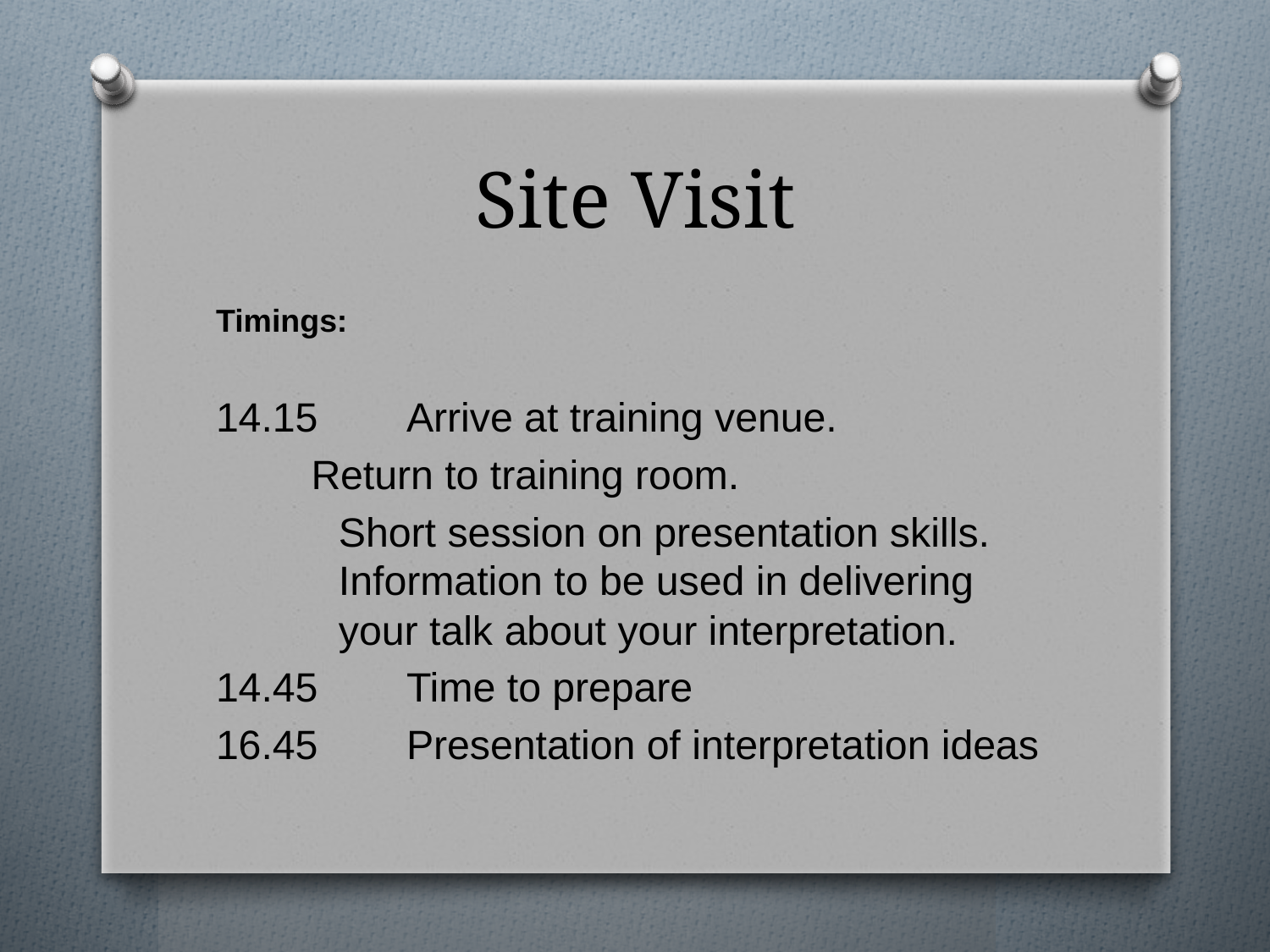

# Site Visit
Timings:

14.15	Arrive at training venue.
	Return to training room.
Short session on presentation skills. Information to be used in delivering your talk about your interpretation.
14.45	Time to prepare
16.45	Presentation of interpretation ideas